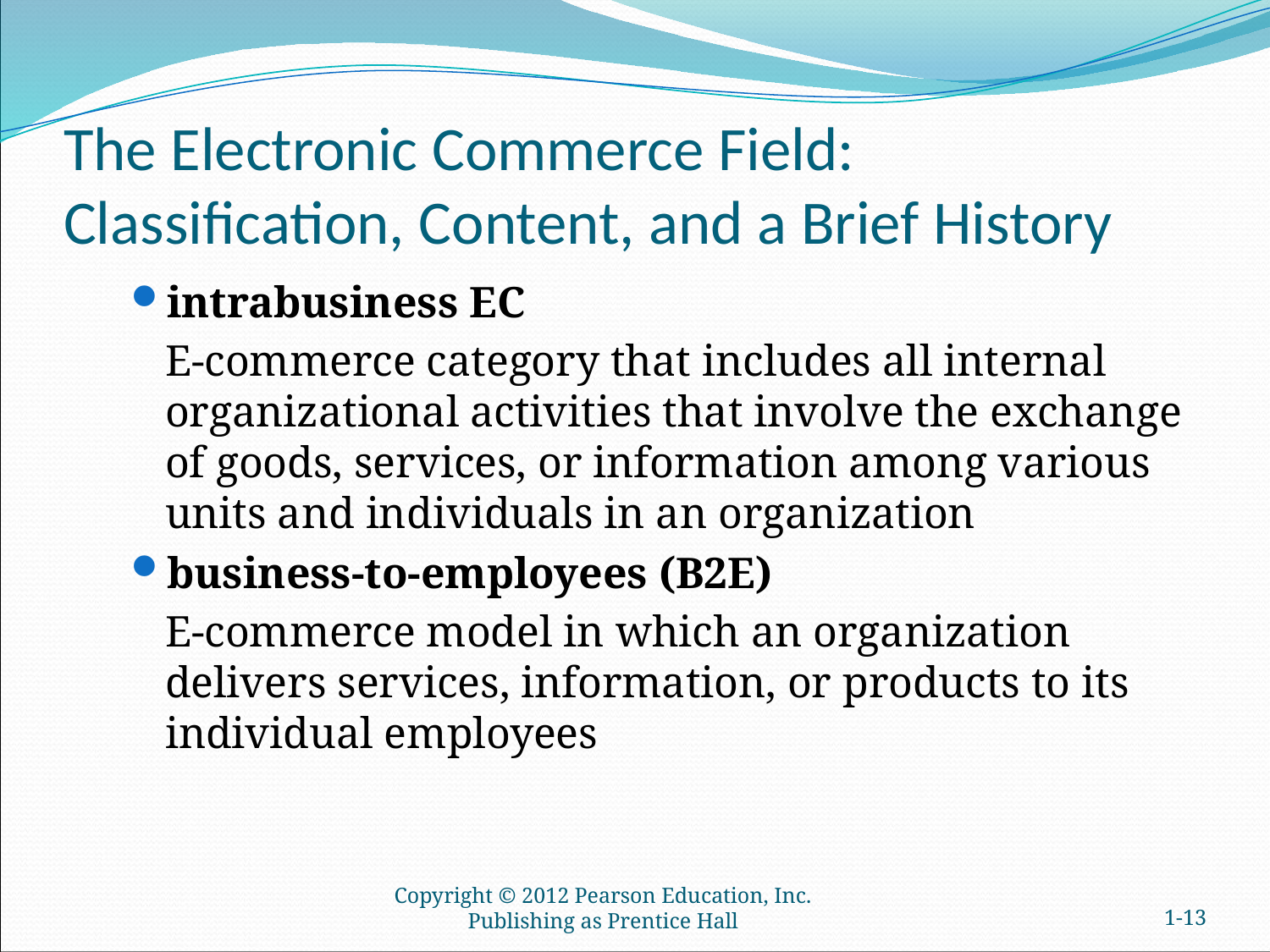

# The Electronic Commerce Field: Classification, Content, and a Brief History
intrabusiness EC
	E-commerce category that includes all internal organizational activities that involve the exchange of goods, services, or information among various units and individuals in an organization
business-to-employees (B2E)
	E-commerce model in which an organization delivers services, information, or products to its individual employees
Copyright © 2012 Pearson Education, Inc. Publishing as Prentice Hall
1-13